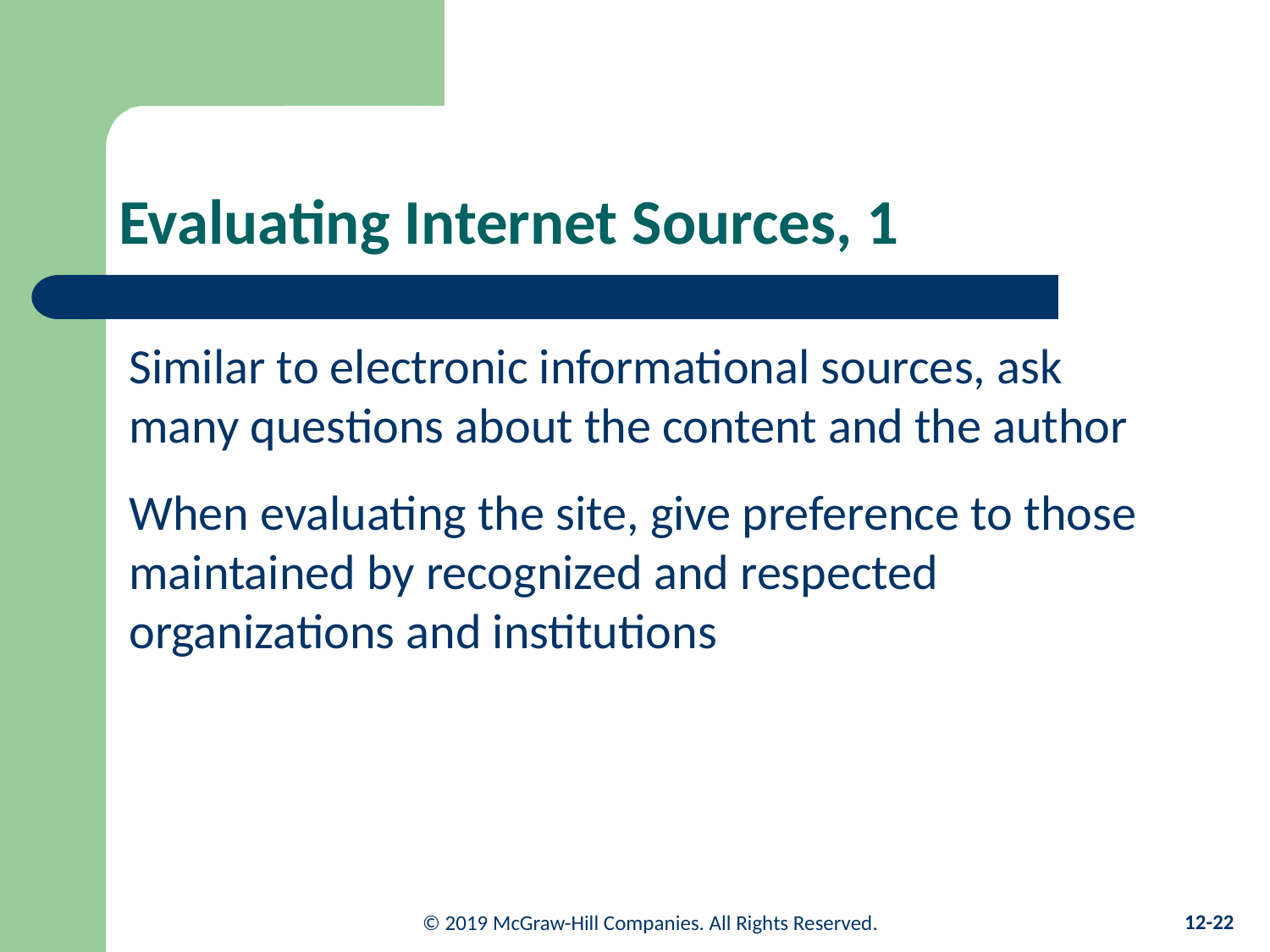

# Evaluating Internet Sources, 1
Similar to electronic informational sources, ask many questions about the content and the author

When evaluating the site, give preference to those maintained by recognized and respected organizations and institutions